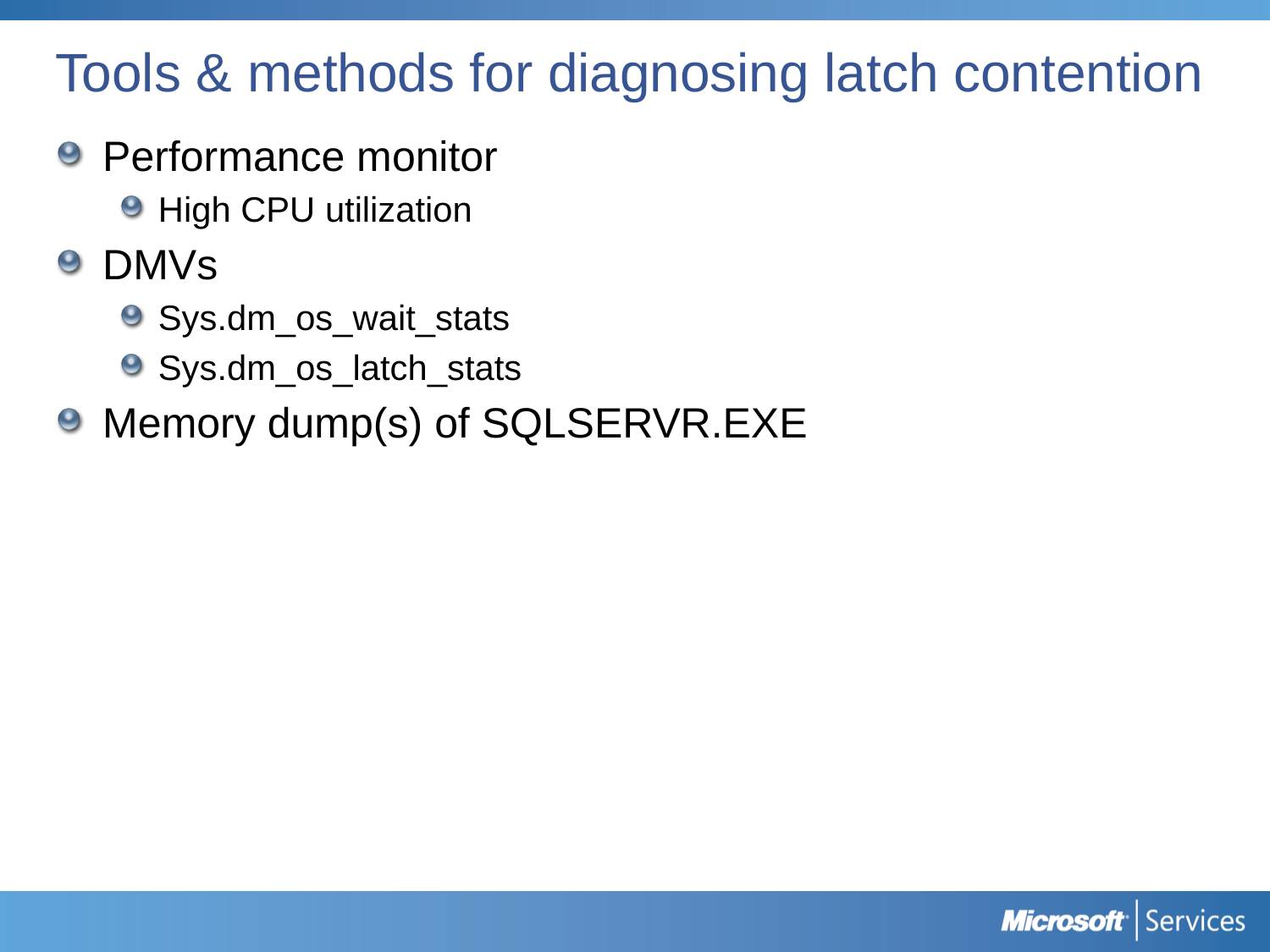

# Tools & methods for diagnosing latch contention
Performance monitor
High CPU utilization
DMVs
Sys.dm_os_wait_stats
Sys.dm_os_latch_stats
Memory dump(s) of SQLSERVR.EXE